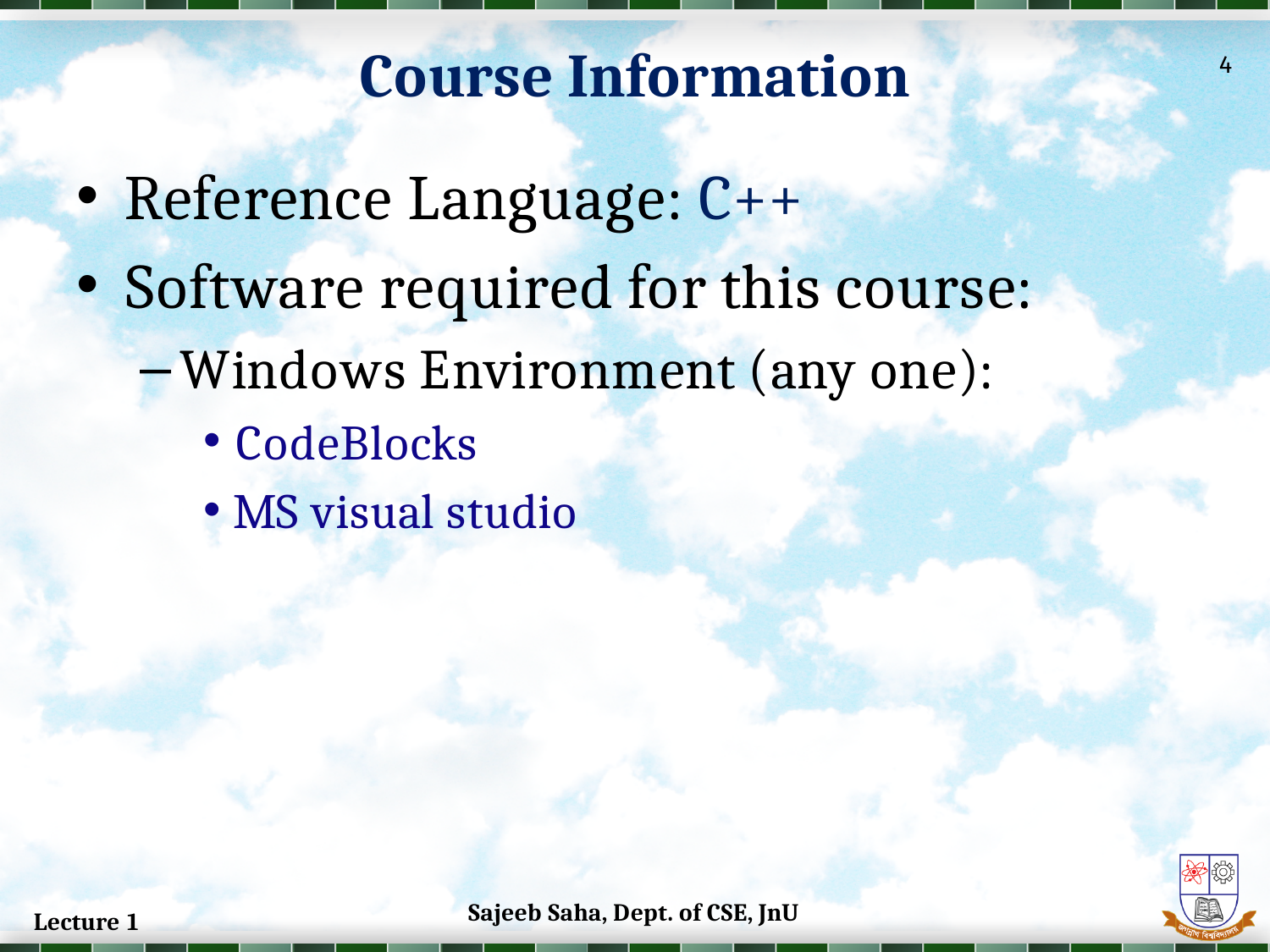

# Course Information
4
Reference Language: C++
Software required for this course:
Windows Environment (any one):
CodeBlocks
MS visual studio

Sajeeb Saha, Dept. of CSE, JnU